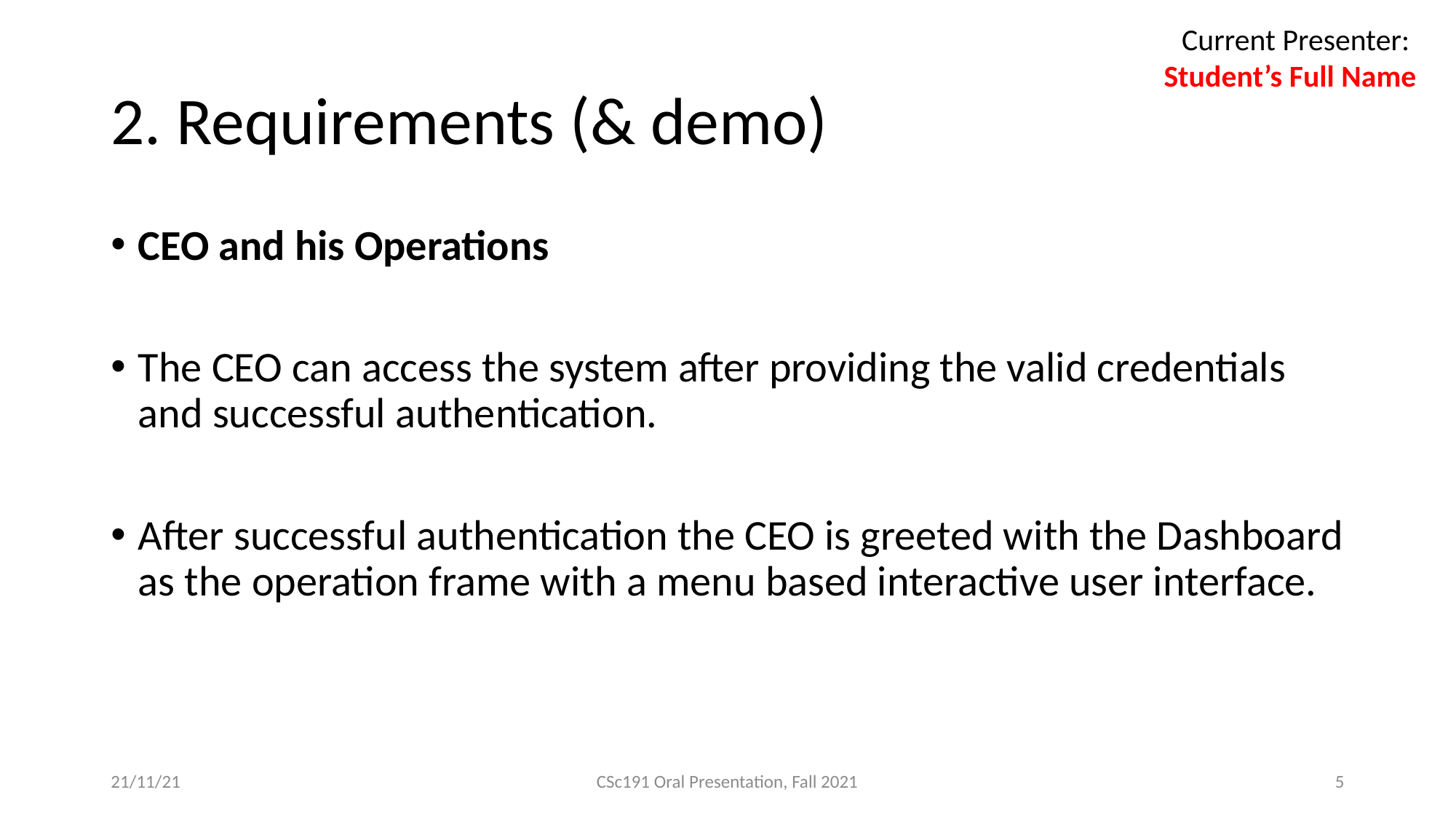

Current Presenter:
Student’s Full Name
# 2. Requirements (& demo)
CEO and his Operations

The CEO can access the system after providing the valid credentials and successful authentication.

After successful authentication the CEO is greeted with the Dashboard as the operation frame with a menu based interactive user interface.
21/11/21
CSc191 Oral Presentation, Fall 2021
5